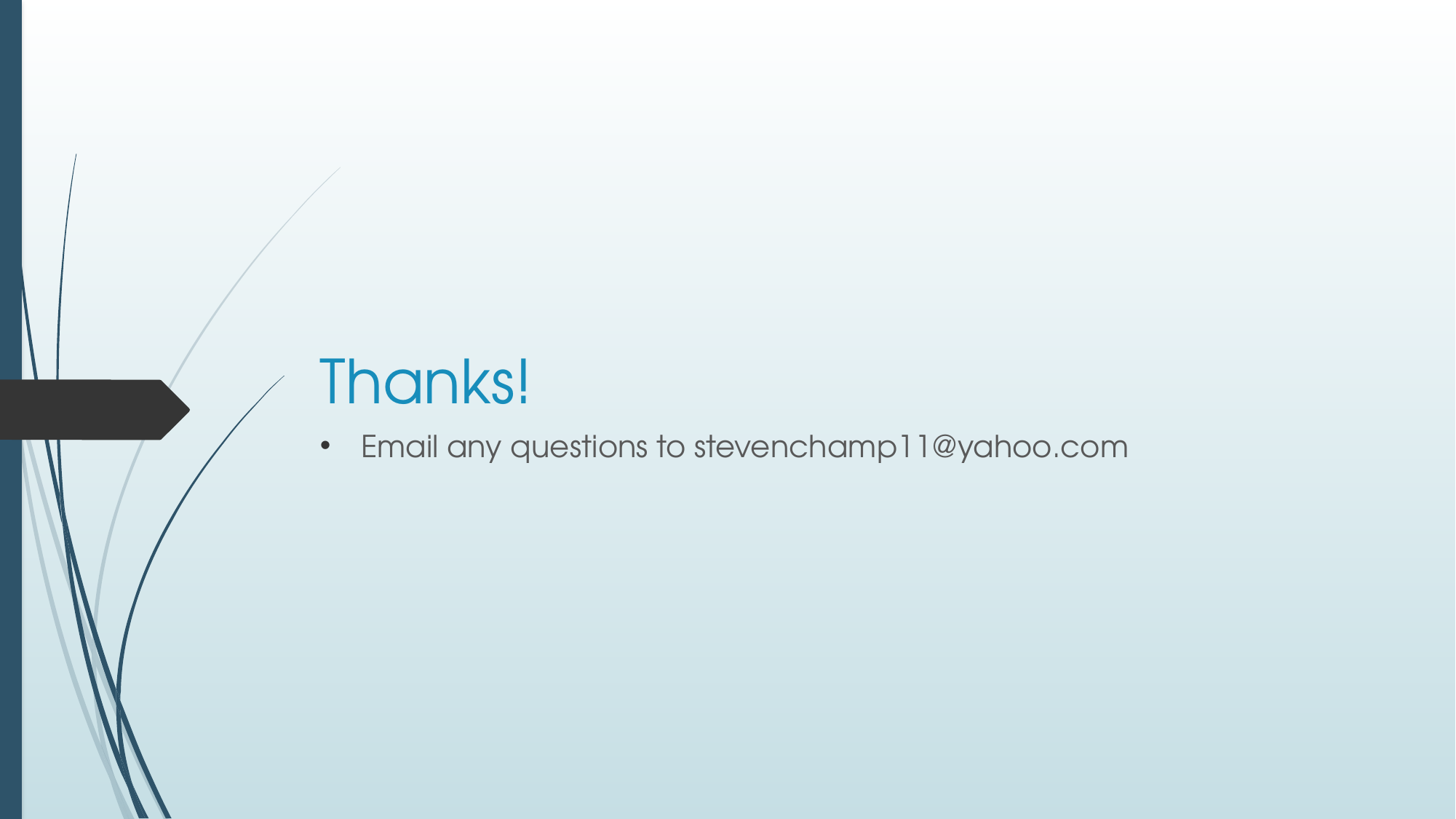

# Thanks!
Email any questions to stevenchamp11@yahoo.com